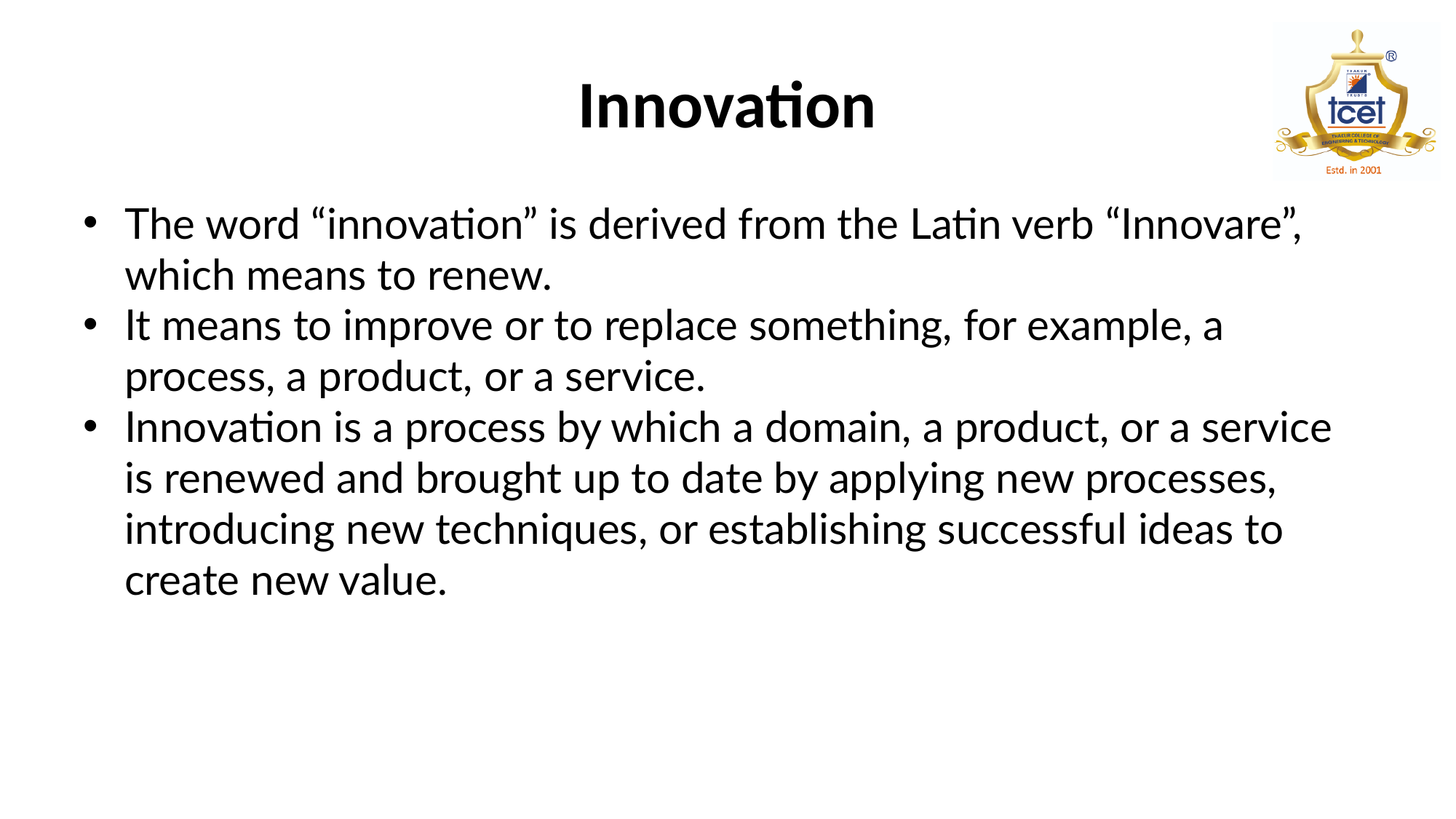

# Innovation
The word “innovation” is derived from the Latin verb “Innovare”, which means to renew.
It means to improve or to replace something, for example, a process, a product, or a service.
Innovation is a process by which a domain, a product, or a service is renewed and brought up to date by applying new processes, introducing new techniques, or establishing successful ideas to create new value.